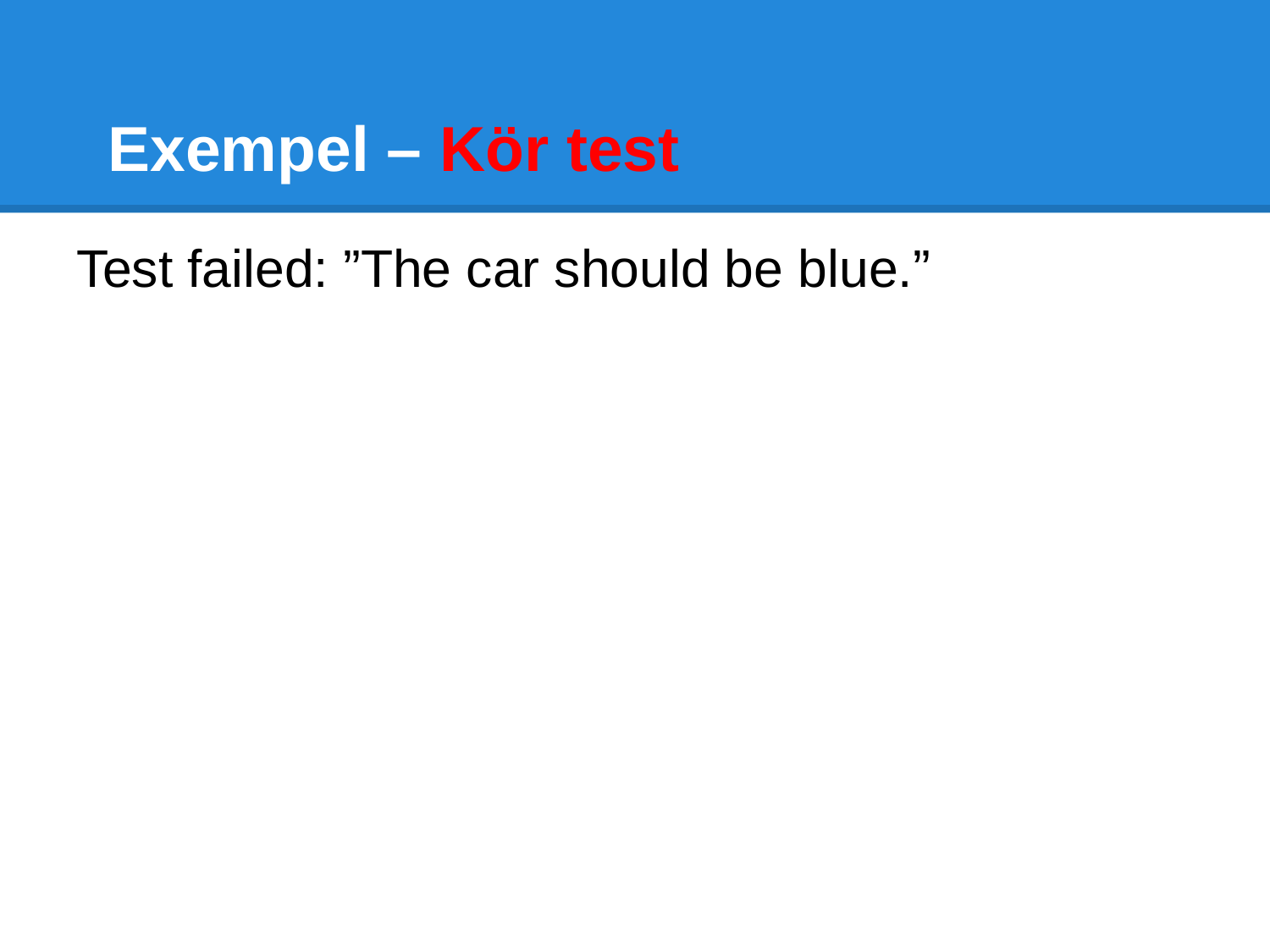

# Exempel – Kör test
Test failed: ”The car should be blue.”